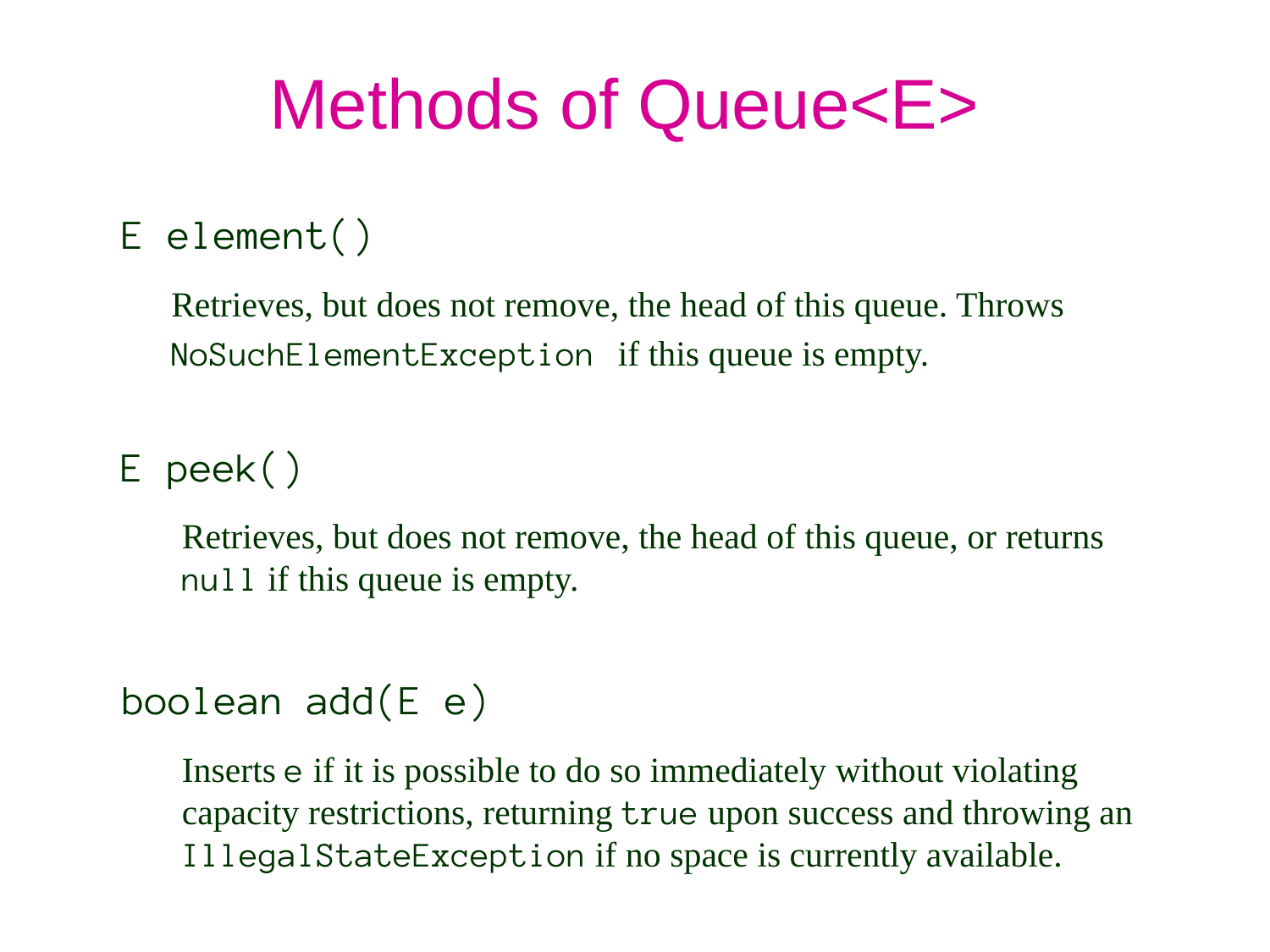

# Methods of Queue<E>

E element()
Retrieves, but does not remove, the head of this queue. Throws
NoSuchElementException if this queue is empty.
E peek()
Retrieves, but does not remove, the head of this queue, or returns null if this queue is empty.
boolean add(E e)
Inserts e if it is possible to do so immediately without violating capacity restrictions, returning true upon success and throwing an IllegalStateException if no space is currently available.